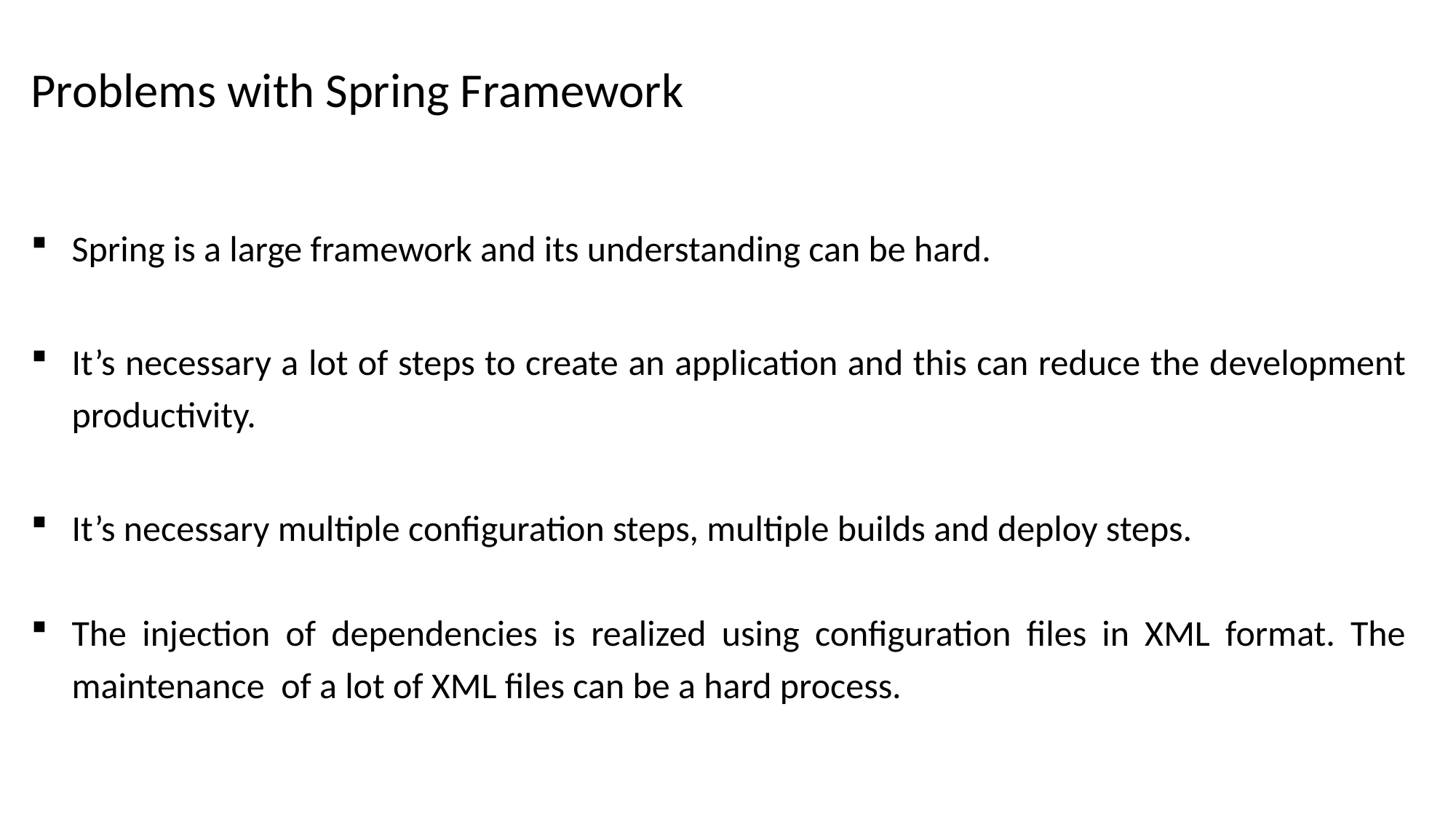

Problems with Spring Framework
Spring is a large framework and its understanding can be hard.

It’s necessary a lot of steps to create an application and this can reduce the development productivity.

It’s necessary multiple configuration steps, multiple builds and deploy steps.

The injection of dependencies is realized using configuration files in XML format. The maintenance  of a lot of XML files can be a hard process.